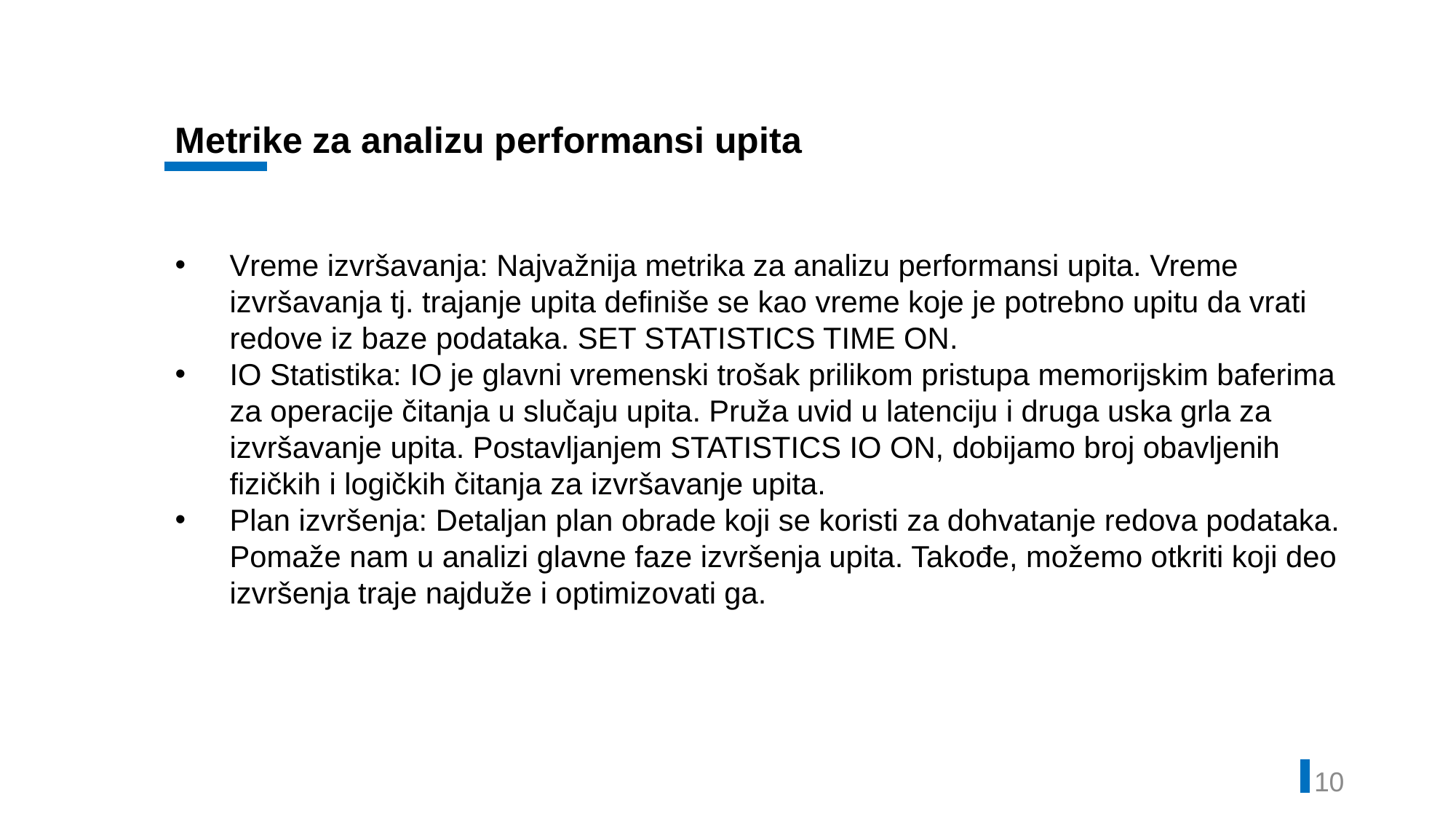

Metrike za analizu performansi upita
Vreme izvršavanja: Najvažnija metrika za analizu performansi upita. Vreme izvršavanja tj. trajanje upita definiše se kao vreme koje je potrebno upitu da vrati redove iz baze podataka. SET STATISTICS TIME ON.
IO Statistika: IO je glavni vremenski trošak prilikom pristupa memorijskim baferima za operacije čitanja u slučaju upita. Pruža uvid u latenciju i druga uska grla za izvršavanje upita. Postavljanjem STATISTICS IO ON, dobijamo broj obavljenih fizičkih i logičkih čitanja za izvršavanje upita.
Plan izvršenja: Detaljan plan obrade koji se koristi za dohvatanje redova podataka. Pomaže nam u analizi glavne faze izvršenja upita. Takođe, možemo otkriti koji deo izvršenja traje najduže i optimizovati ga.
10